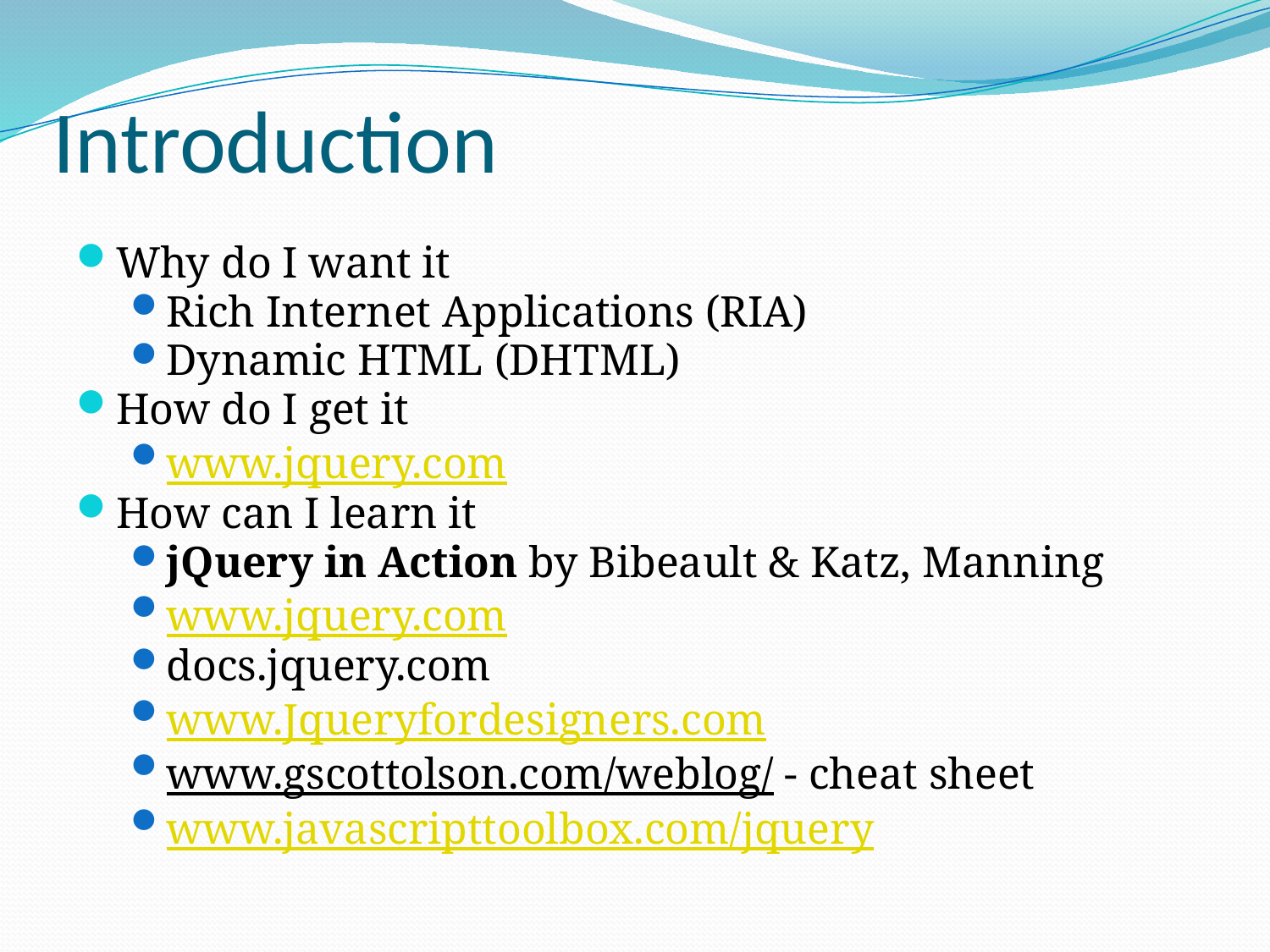

# Introduction

Why do I want it
Rich Internet Applications (RIA)
Dynamic HTML (DHTML)
How do I get it
www.jquery.com
How can I learn it
jQuery in Action by Bibeault & Katz, Manning
www.jquery.com
docs.jquery.com
www.Jqueryfordesigners.com
www.gscottolson.com/weblog/ - cheat sheet
www.javascripttoolbox.com/jquery